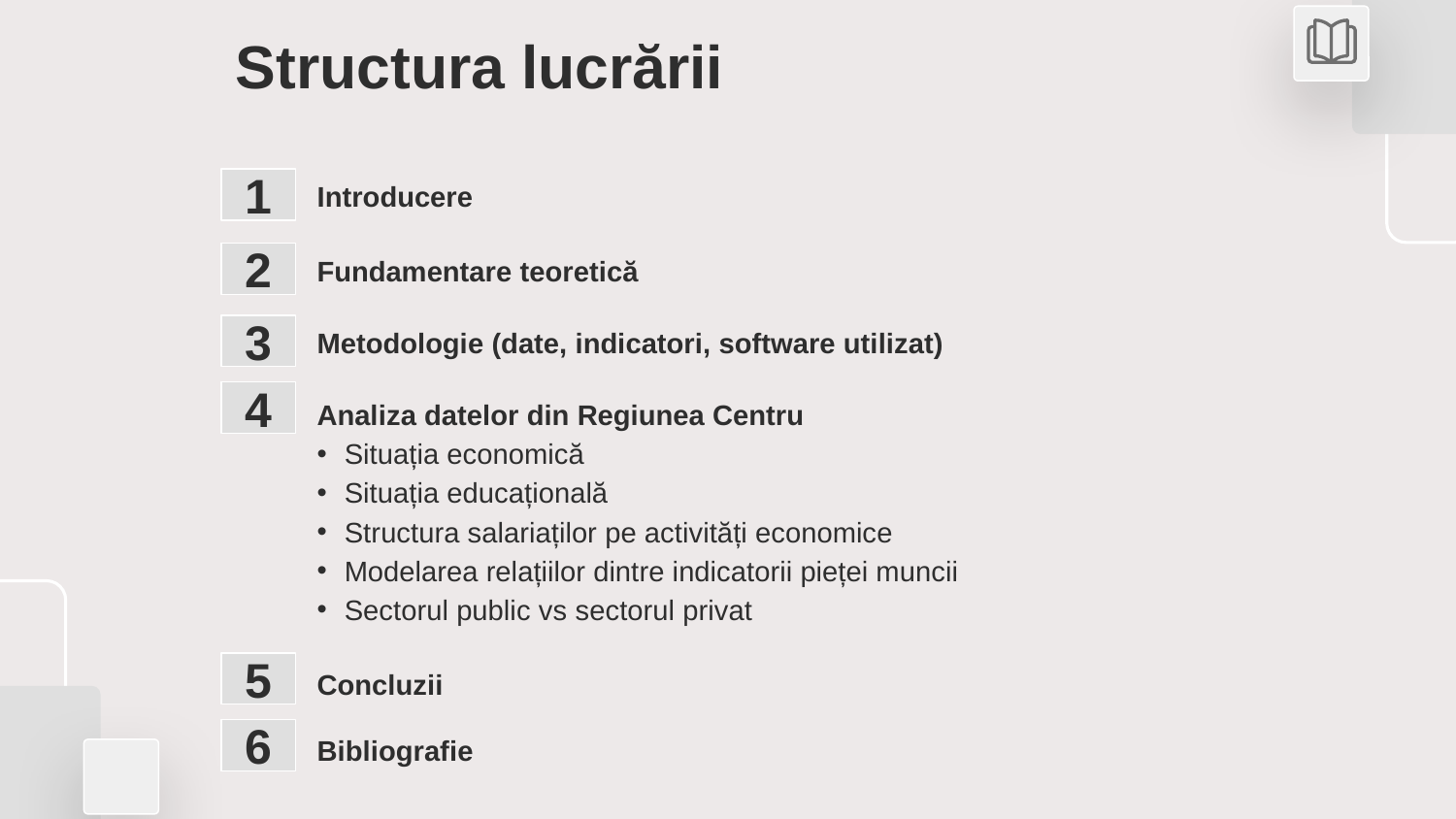

Structura lucrării

Introducere
1
Fundamentare teoretică
2
Metodologie (date, indicatori, software utilizat)
3
Analiza datelor din Regiunea Centru
Situația economică
Situația educațională
Structura salariaților pe activități economice
Modelarea relațiilor dintre indicatorii pieței muncii
Sectorul public vs sectorul privat

4
Concluzii
5
Bibliografie
6